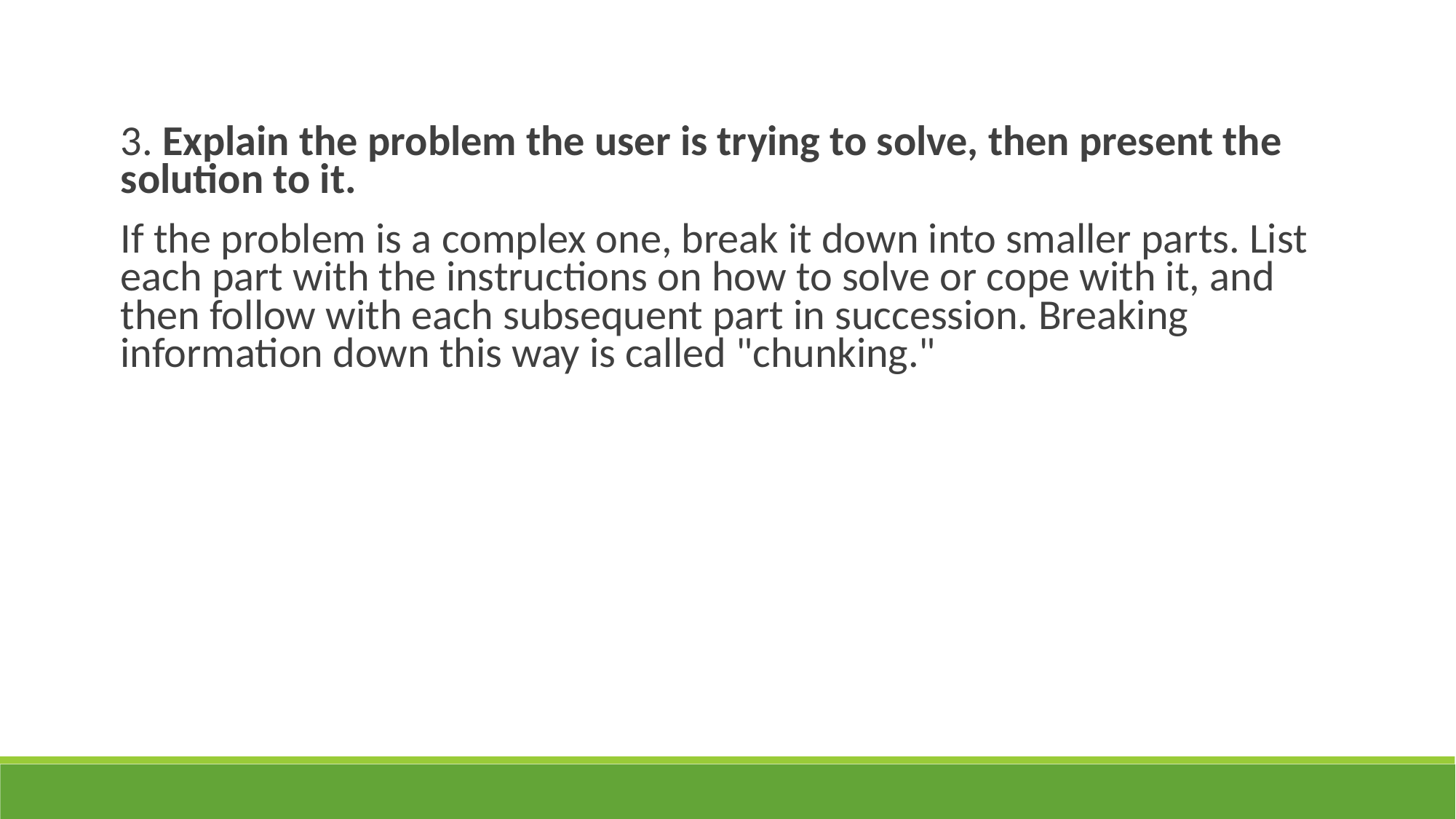

3. Explain the problem the user is trying to solve, then present the solution to it.
If the problem is a complex one, break it down into smaller parts. List each part with the instructions on how to solve or cope with it, and then follow with each subsequent part in succession. Breaking information down this way is called "chunking."